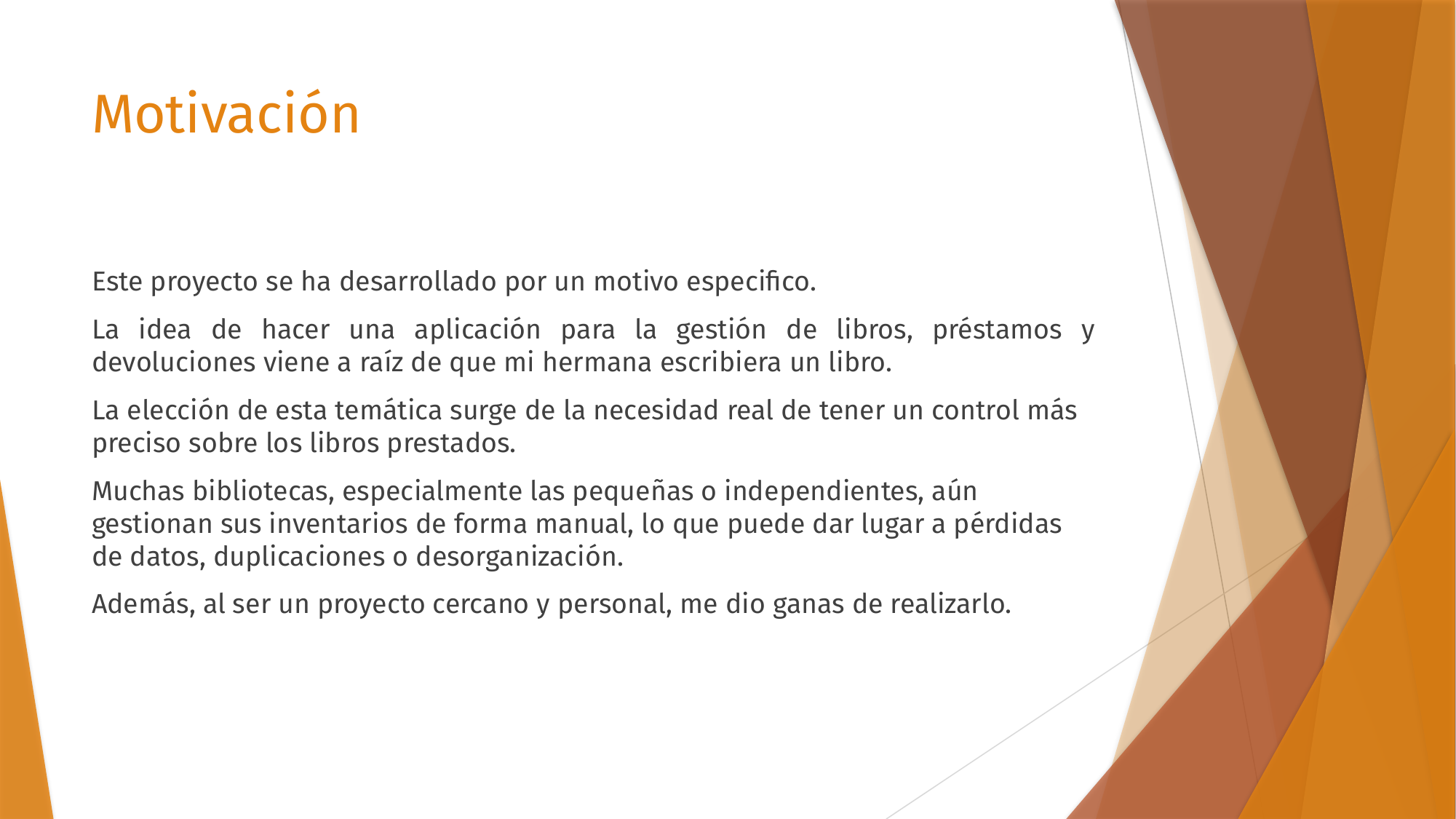

# Motivación
Este proyecto se ha desarrollado por un motivo especifico.
La idea de hacer una aplicación para la gestión de libros, préstamos y devoluciones viene a raíz de que mi hermana escribiera un libro.
La elección de esta temática surge de la necesidad real de tener un control más preciso sobre los libros prestados.
Muchas bibliotecas, especialmente las pequeñas o independientes, aún gestionan sus inventarios de forma manual, lo que puede dar lugar a pérdidas de datos, duplicaciones o desorganización.
Además, al ser un proyecto cercano y personal, me dio ganas de realizarlo.